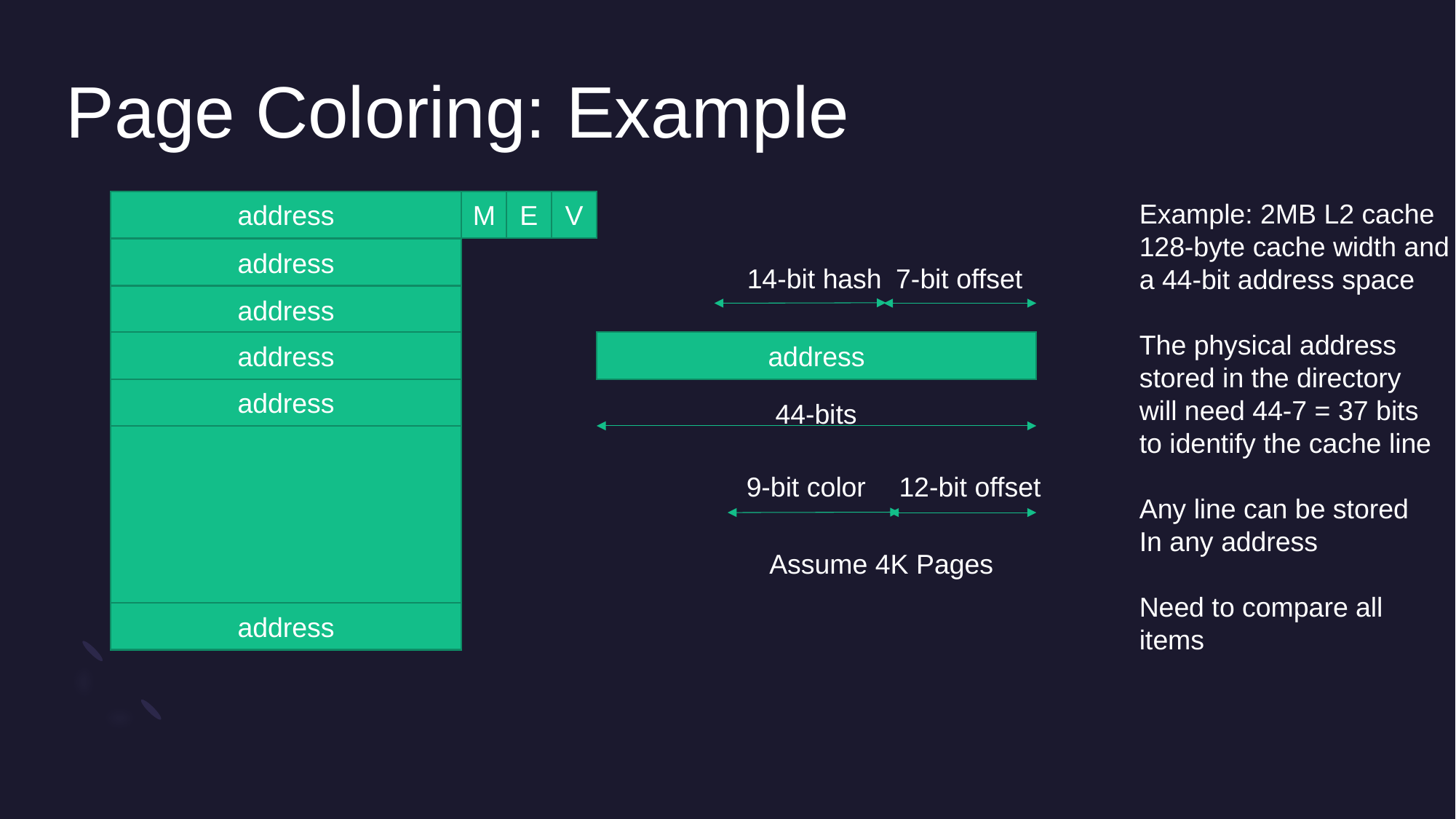

# Page Coloring: Example
address

address
address
address
address
address
M
E
V
Example: 2MB L2 cache
128-byte cache width and
a 44-bit address space

The physical address
stored in the directory
will need 44-7 = 37 bits
to identify the cache line

Any line can be stored
In any address

Need to compare all
items
14-bit hash
7-bit offset
address
44-bits
9-bit color
12-bit offset
Assume 4K Pages